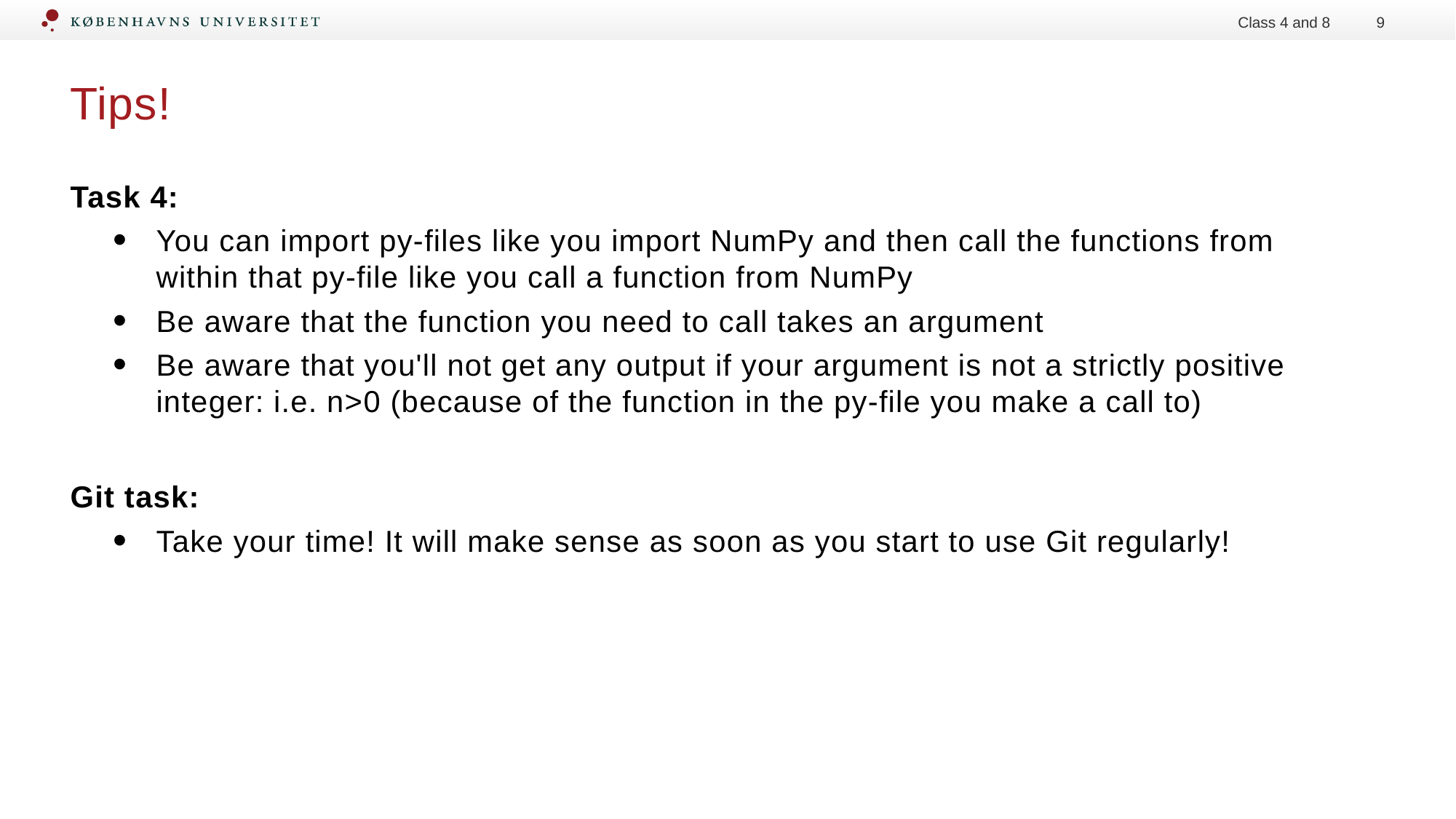

Class 4 and 8
9
# Tips!
Task 4:
You can import py-files like you import NumPy and then call the functions from within that py-file like you call a function from NumPy
Be aware that the function you need to call takes an argument
Be aware that you'll not get any output if your argument is not a strictly positive integer: i.e. n>0 (because of the function in the py-file you make a call to)

Git task:
Take your time! It will make sense as soon as you start to use Git regularly!